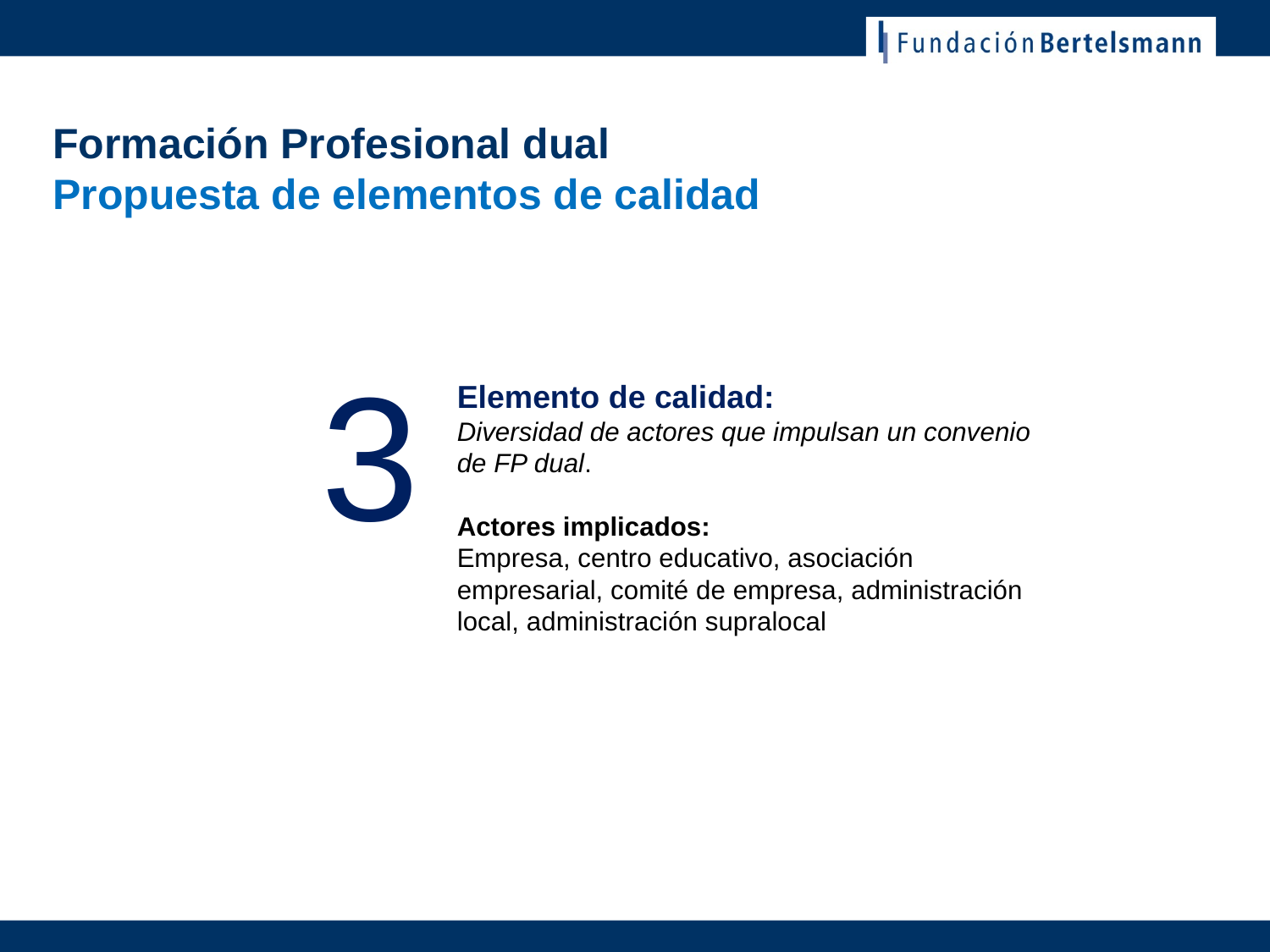

# Formación Profesional dual Propuesta de elementos de calidad

3
Elemento de calidad:
Diversidad de actores que impulsan un convenio de FP dual.

Actores implicados:
Empresa, centro educativo, asociación empresarial, comité de empresa, administración local, administración supralocal